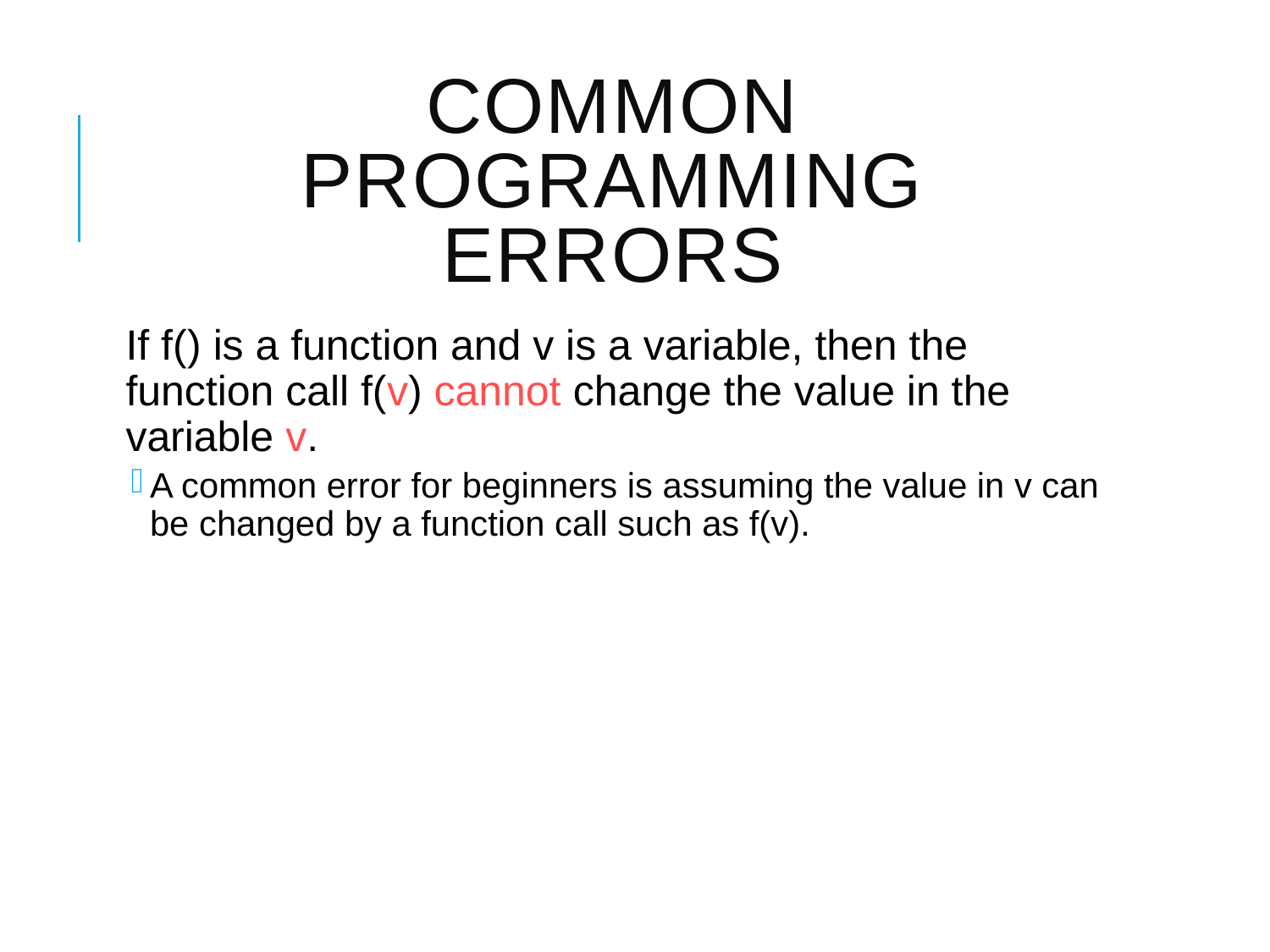

# Common Programming Errors
If f() is a function and v is a variable, then the function call f(v) cannot change the value in the variable v.
A common error for beginners is assuming the value in v can be changed by a function call such as f(v).